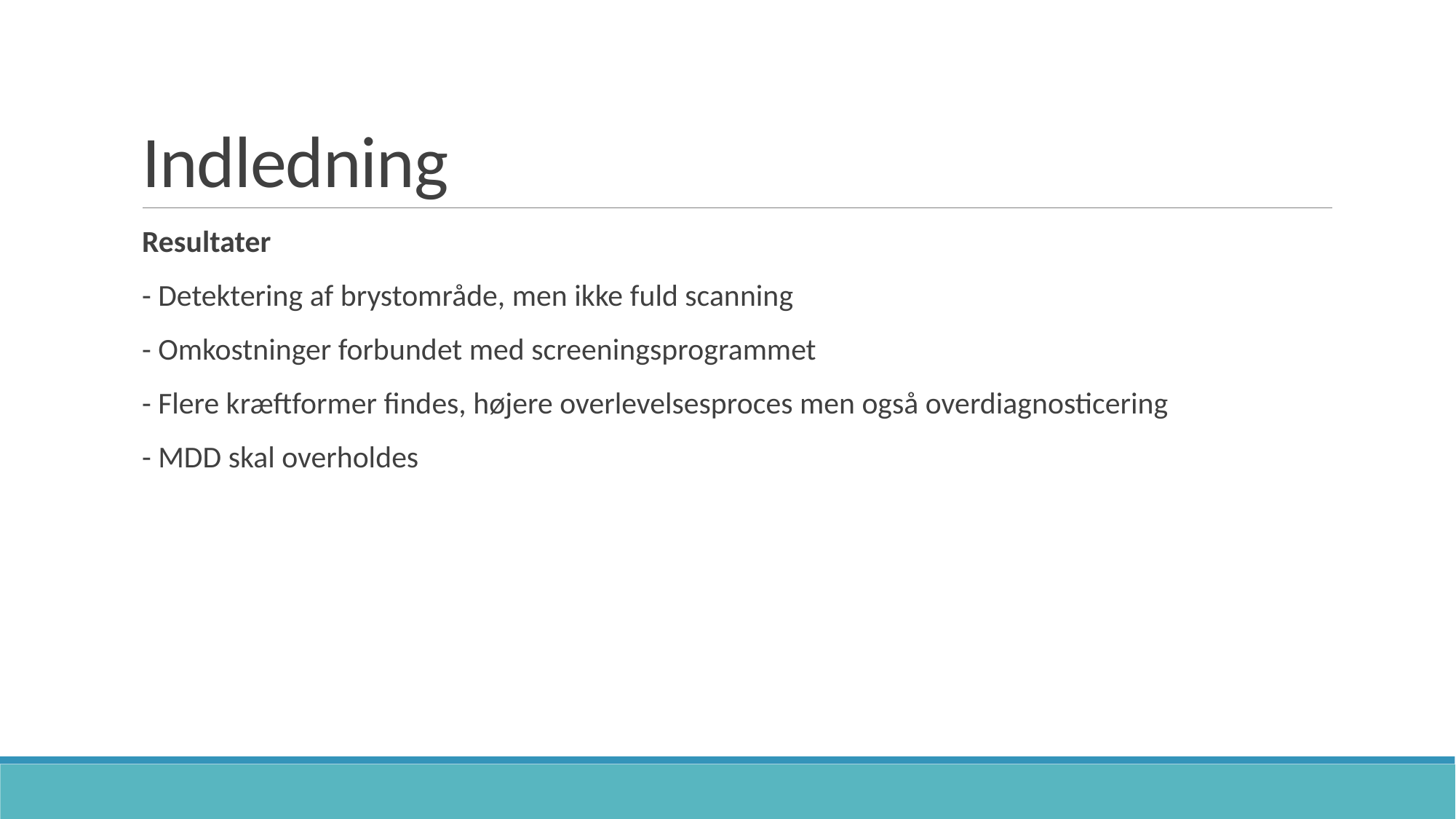

# Indledning
Resultater
- Detektering af brystområde, men ikke fuld scanning
- Omkostninger forbundet med screeningsprogrammet
- Flere kræftformer findes, højere overlevelsesproces men også overdiagnosticering
- MDD skal overholdes